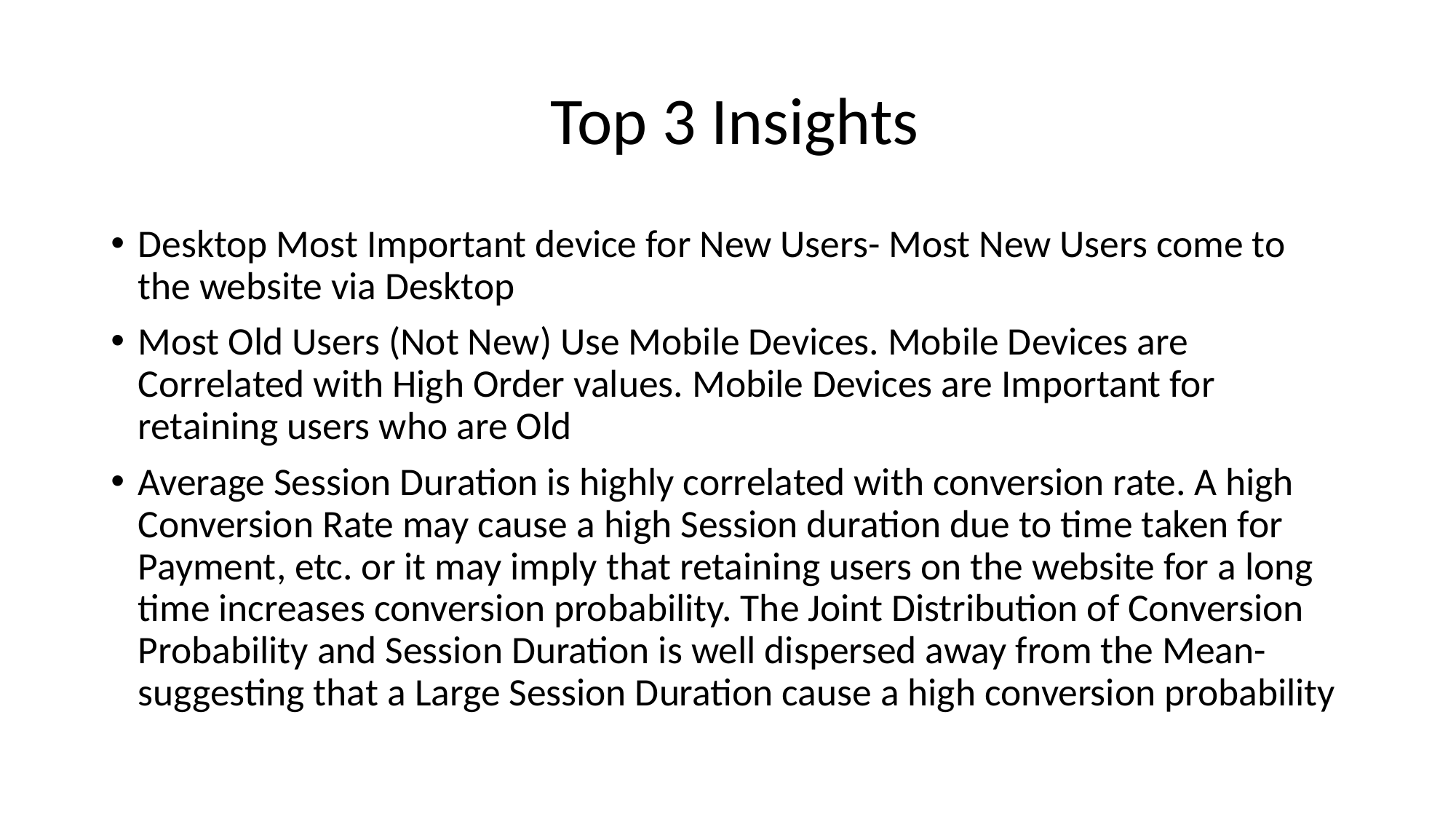

# Top 3 Insights
Desktop Most Important device for New Users- Most New Users come to the website via Desktop
Most Old Users (Not New) Use Mobile Devices. Mobile Devices are Correlated with High Order values. Mobile Devices are Important for retaining users who are Old
Average Session Duration is highly correlated with conversion rate. A high Conversion Rate may cause a high Session duration due to time taken for Payment, etc. or it may imply that retaining users on the website for a long time increases conversion probability. The Joint Distribution of Conversion Probability and Session Duration is well dispersed away from the Mean- suggesting that a Large Session Duration cause a high conversion probability